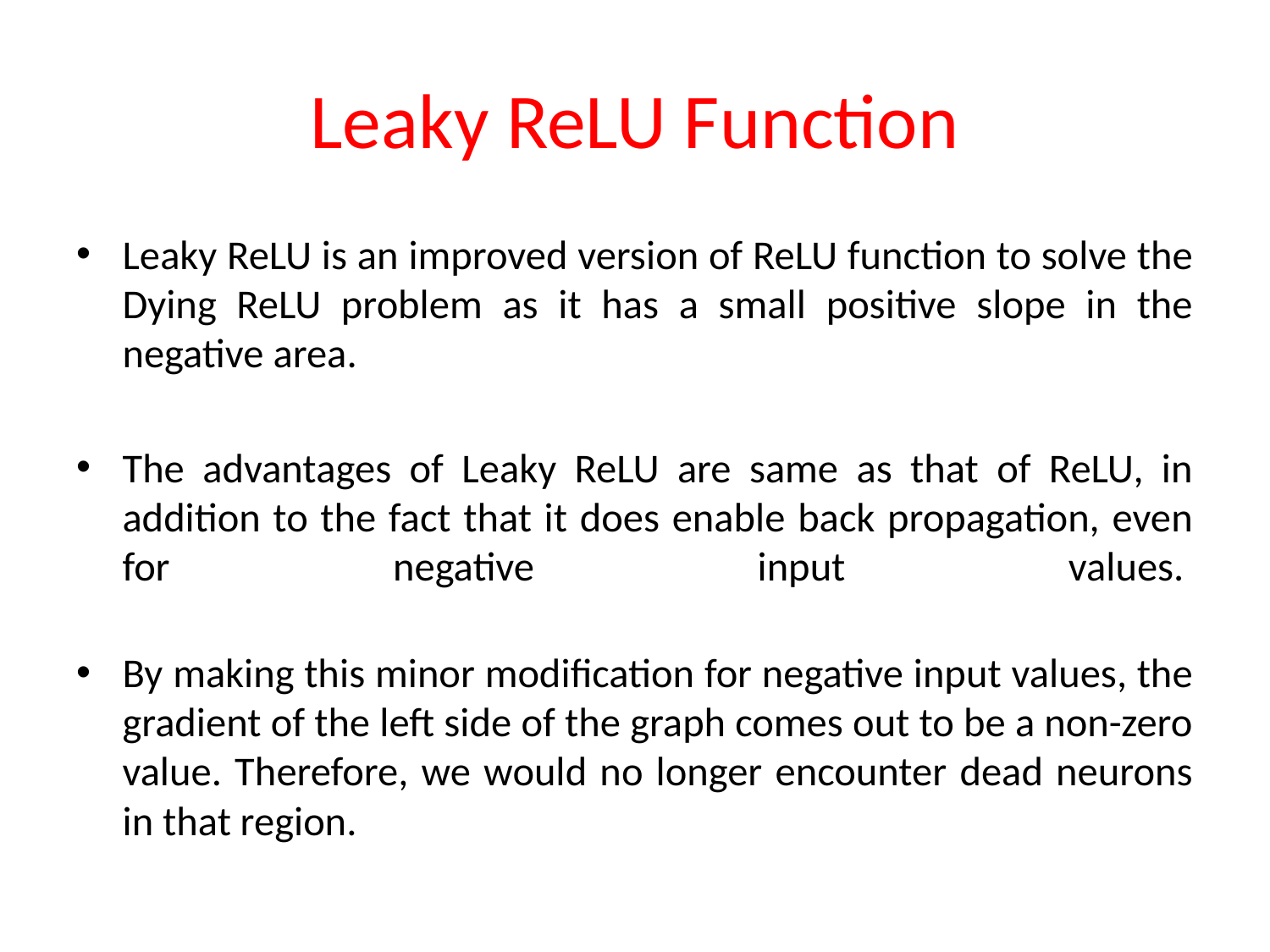

# Leaky ReLU Function
Leaky ReLU is an improved version of ReLU function to solve the Dying ReLU problem as it has a small positive slope in the negative area.

The advantages of Leaky ReLU are same as that of ReLU, in addition to the fact that it does enable back propagation, even for negative input values.
By making this minor modification for negative input values, the gradient of the left side of the graph comes out to be a non-zero value. Therefore, we would no longer encounter dead neurons in that region.